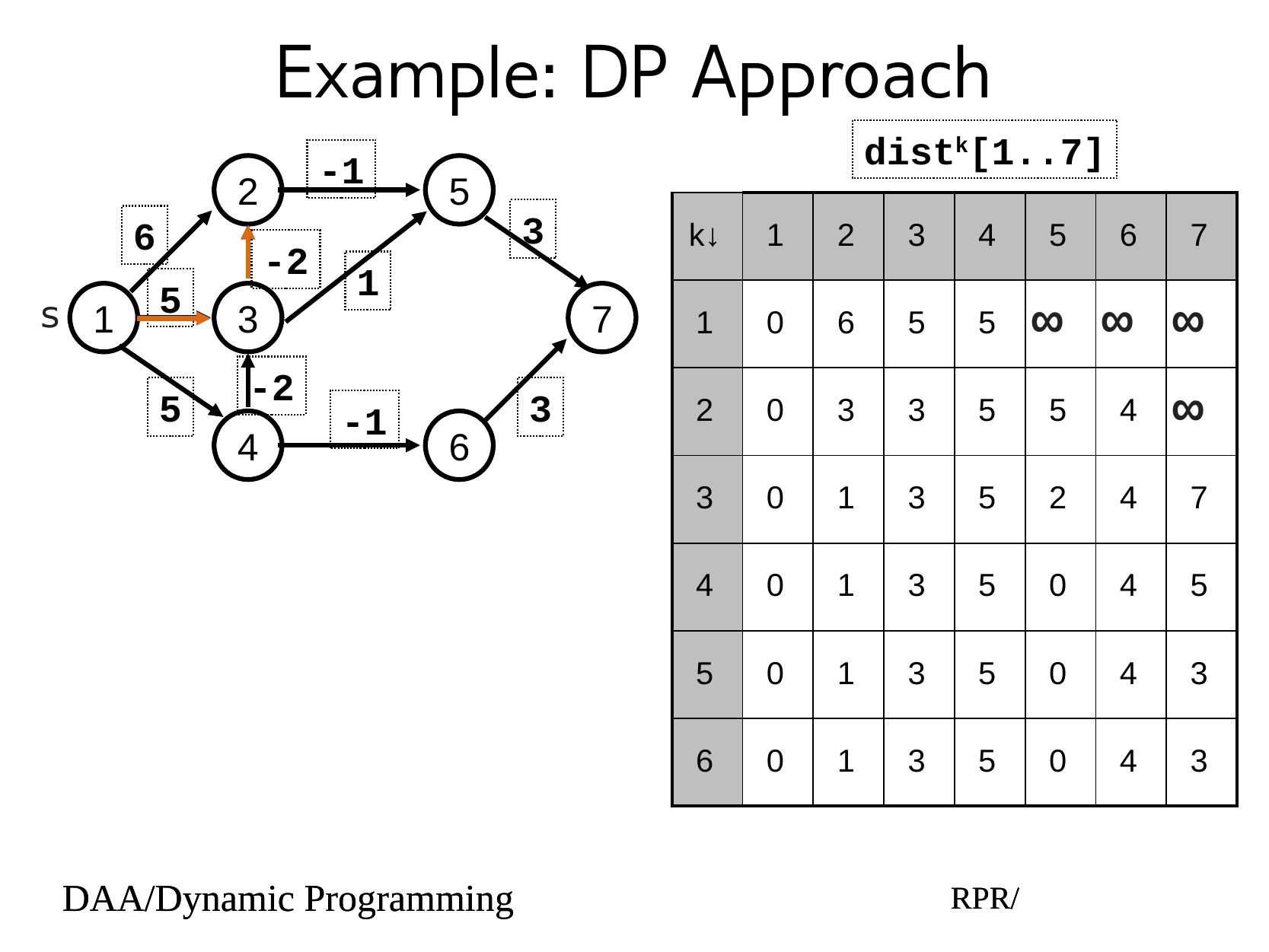

# Example: DP Approach
distk[1..7]
-1
2
5

| k↓ | 1 | 2 | 3 | 4 | 5 | 6 | 7 |
| --- | --- | --- | --- | --- | --- | --- | --- |
| 1 | 0 | 6 | 5 | 5 | ∞ | ∞ | ∞ |
| 2 | 0 | 3 | 3 | 5 | 5 | 4 | ∞ |
| 3 | 0 | 1 | 3 | 5 | 2 | 4 | 7 |
| 4 | 0 | 1 | 3 | 5 | 0 | 4 | 5 |
| 5 | 0 | 1 | 3 | 5 | 0 | 4 | 3 |
| 6 | 0 | 1 | 3 | 5 | 0 | 4 | 3 |
3
6

-2
1
5
s
1
3
7

-2
5
3
-1
4
6

DAA/Dynamic Programming
RPR/
9